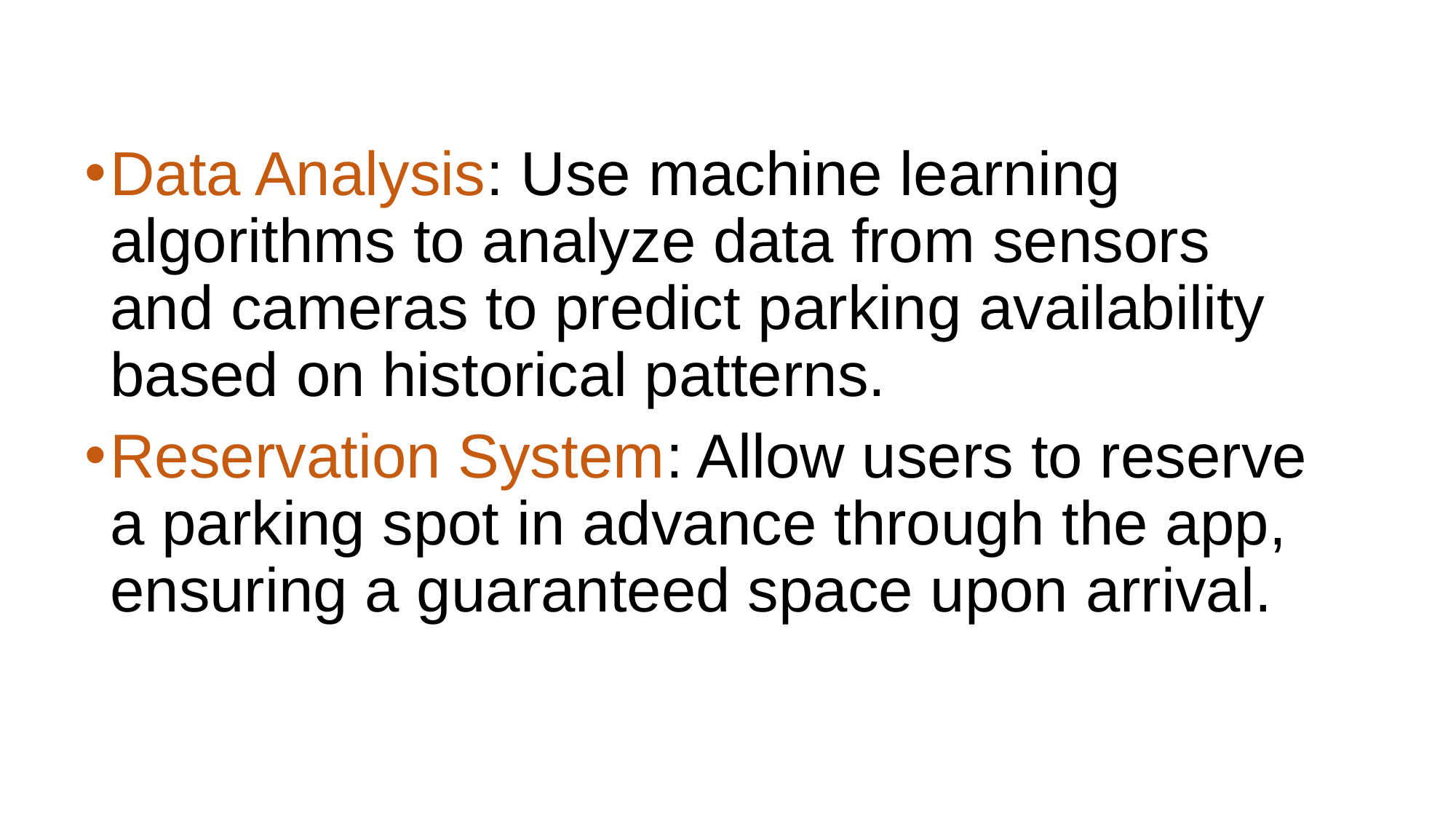

Data Analysis: Use machine learning algorithms to analyze data from sensors and cameras to predict parking availability based on historical patterns.
Reservation System: Allow users to reserve a parking spot in advance through the app, ensuring a guaranteed space upon arrival.